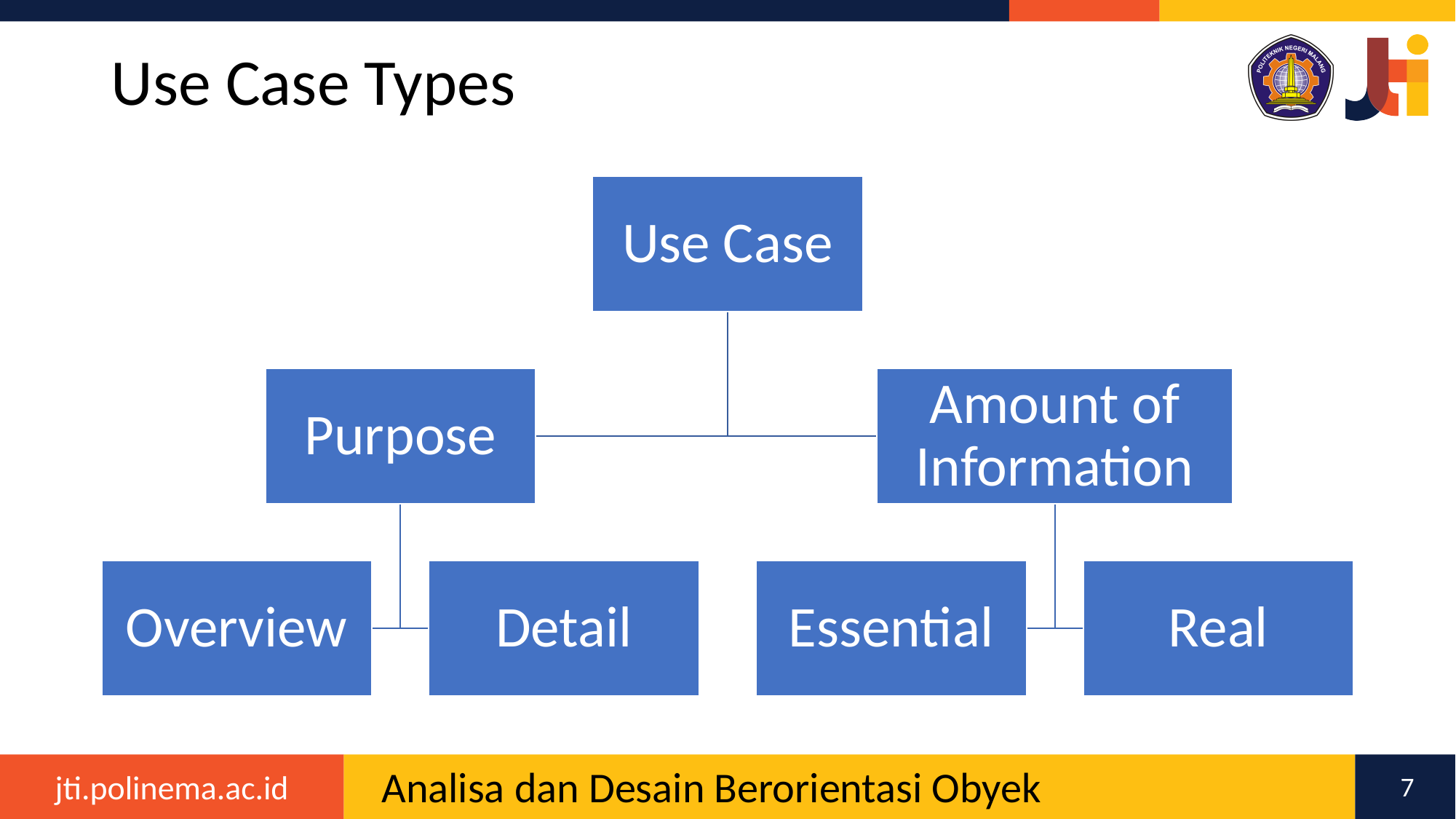

# Use Case Types
Use Case
Purpose
Overview
Detail
Amount of Information
Essential
Real
7